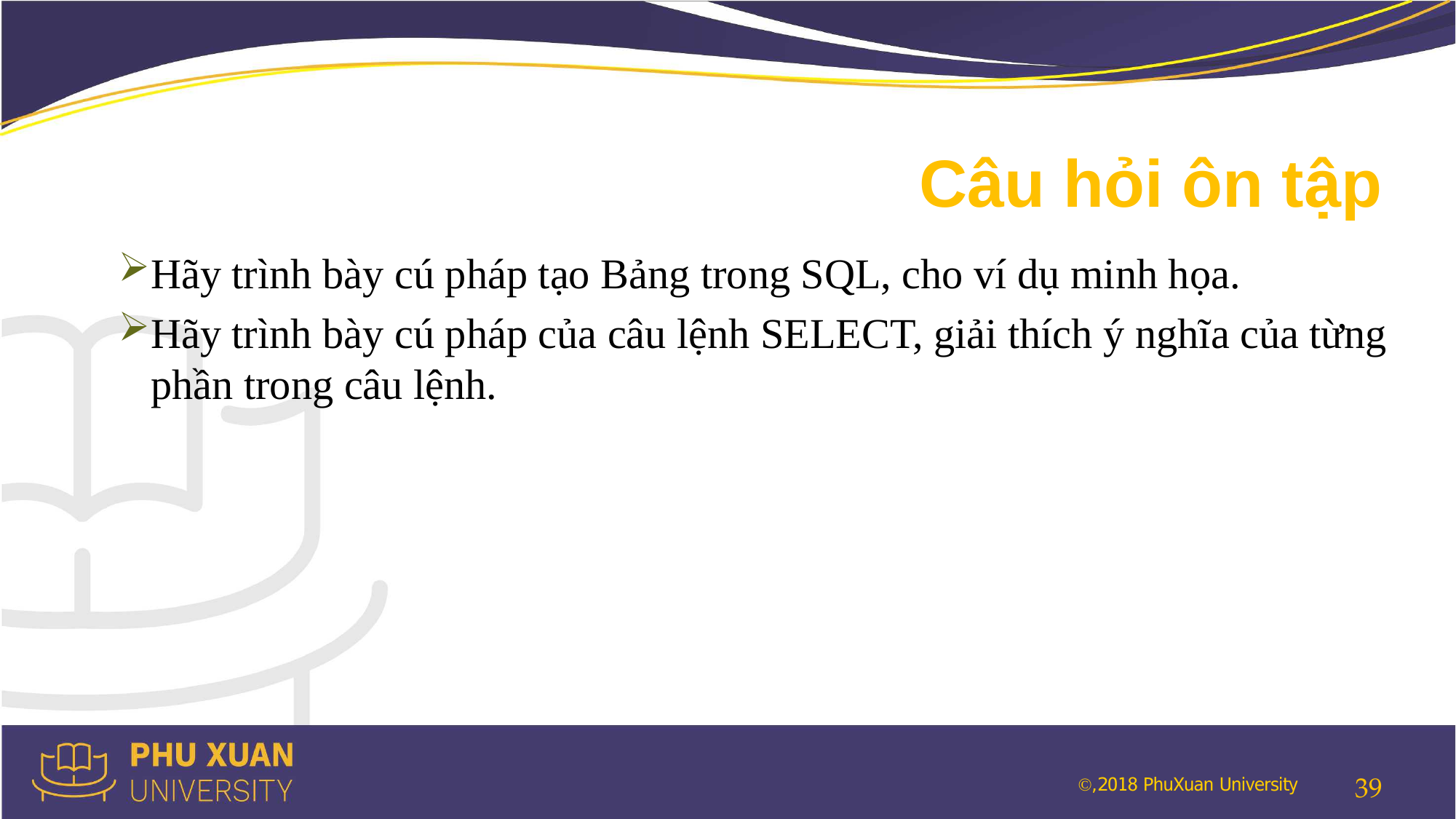

# Câu hỏi ôn tập
Hãy trình bày cú pháp tạo Bảng trong SQL, cho ví dụ minh họa.
Hãy trình bày cú pháp của câu lệnh SELECT, giải thích ý nghĩa của từng phần trong câu lệnh.
39